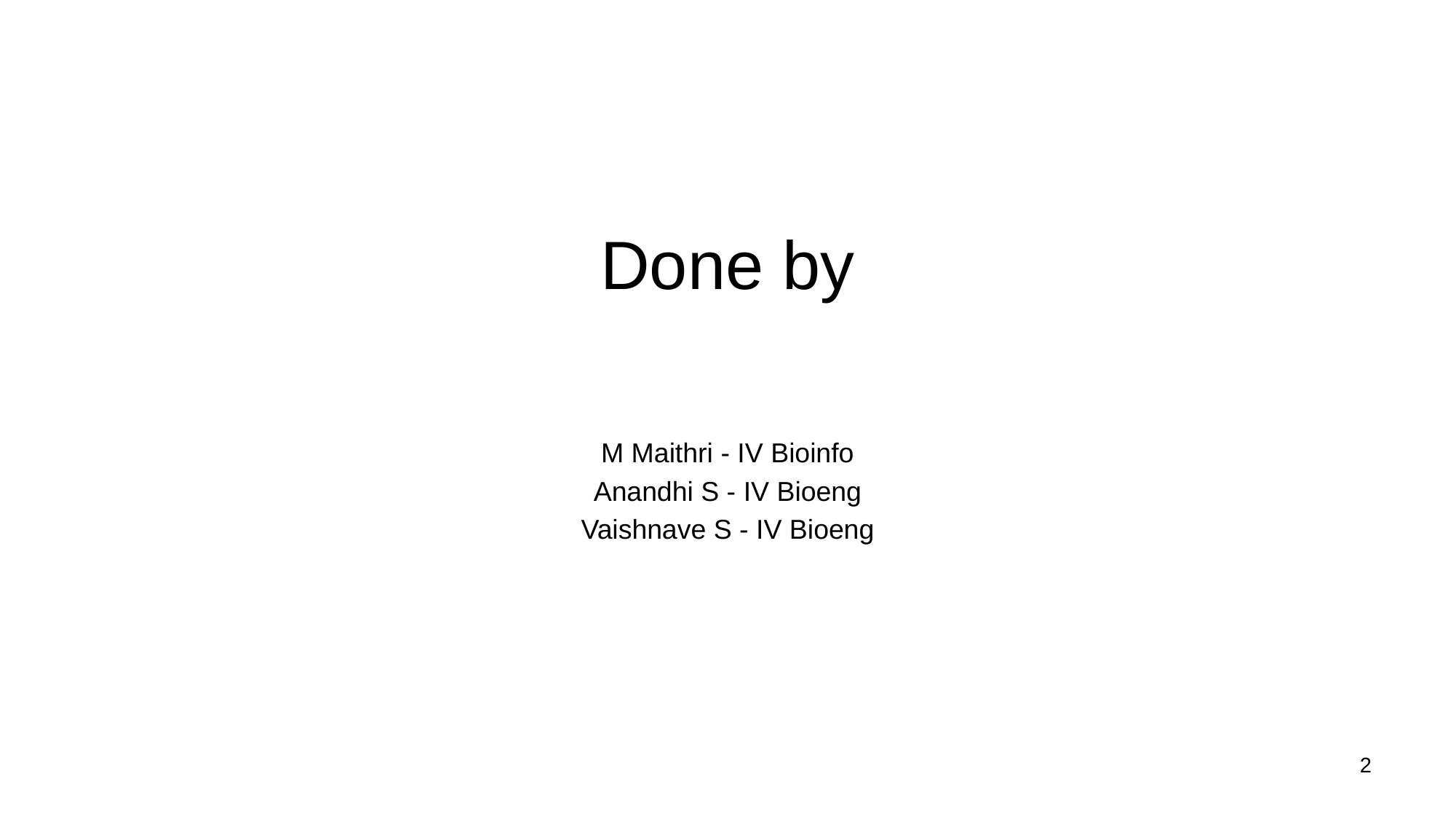

# Done by
M Maithri - IV Bioinfo
Anandhi S - IV Bioeng
Vaishnave S - IV Bioeng
2